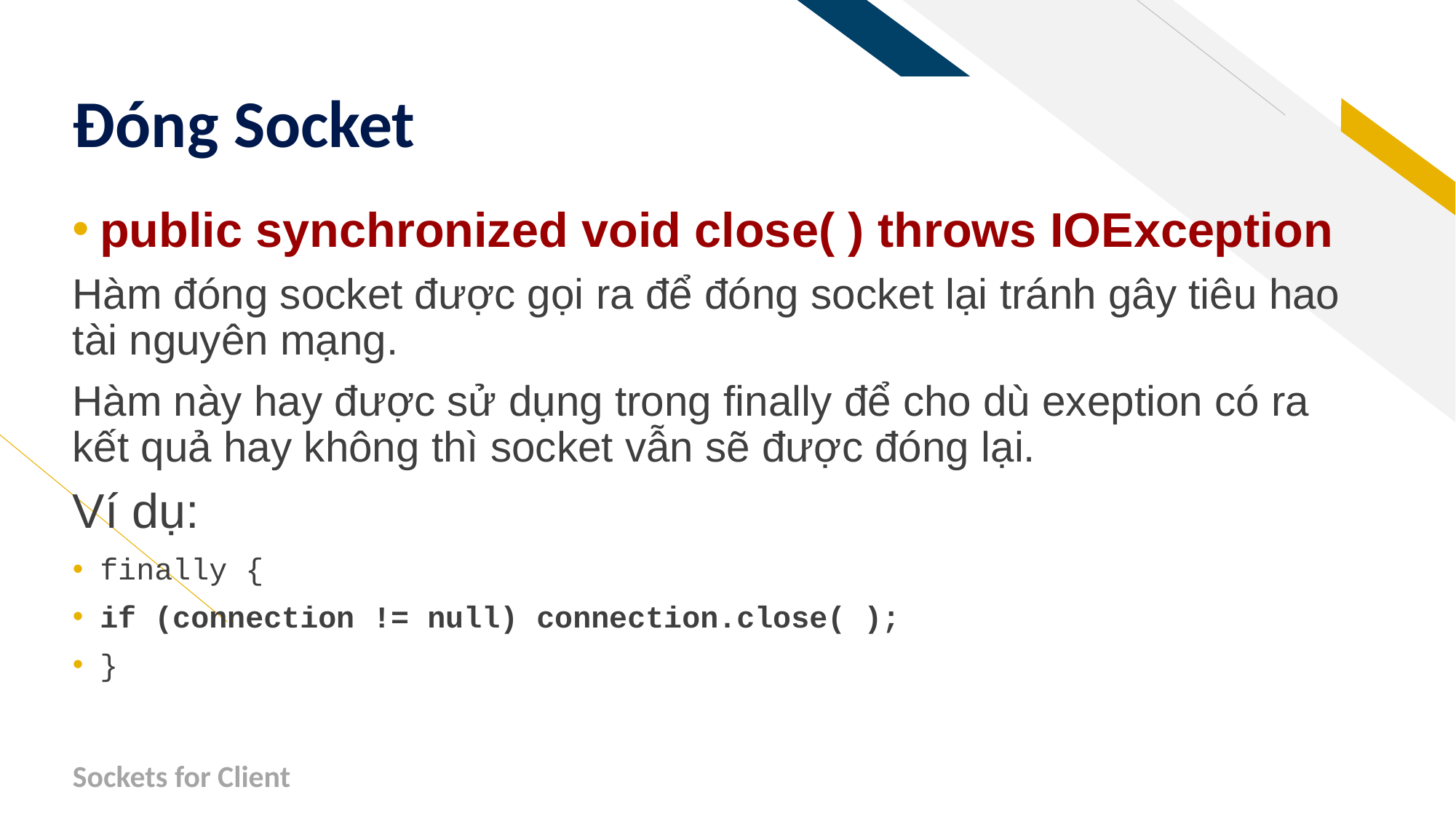

# Đóng Socket

public synchronized void close( ) throws IOException
Hàm đóng socket được gọi ra để đóng socket lại tránh gây tiêu hao tài nguyên mạng.
Hàm này hay được sử dụng trong finally để cho dù exeption có ra kết quả hay không thì socket vẫn sẽ được đóng lại.
Ví dụ:
finally {
if (connection != null) connection.close( );
}
Sockets for Client